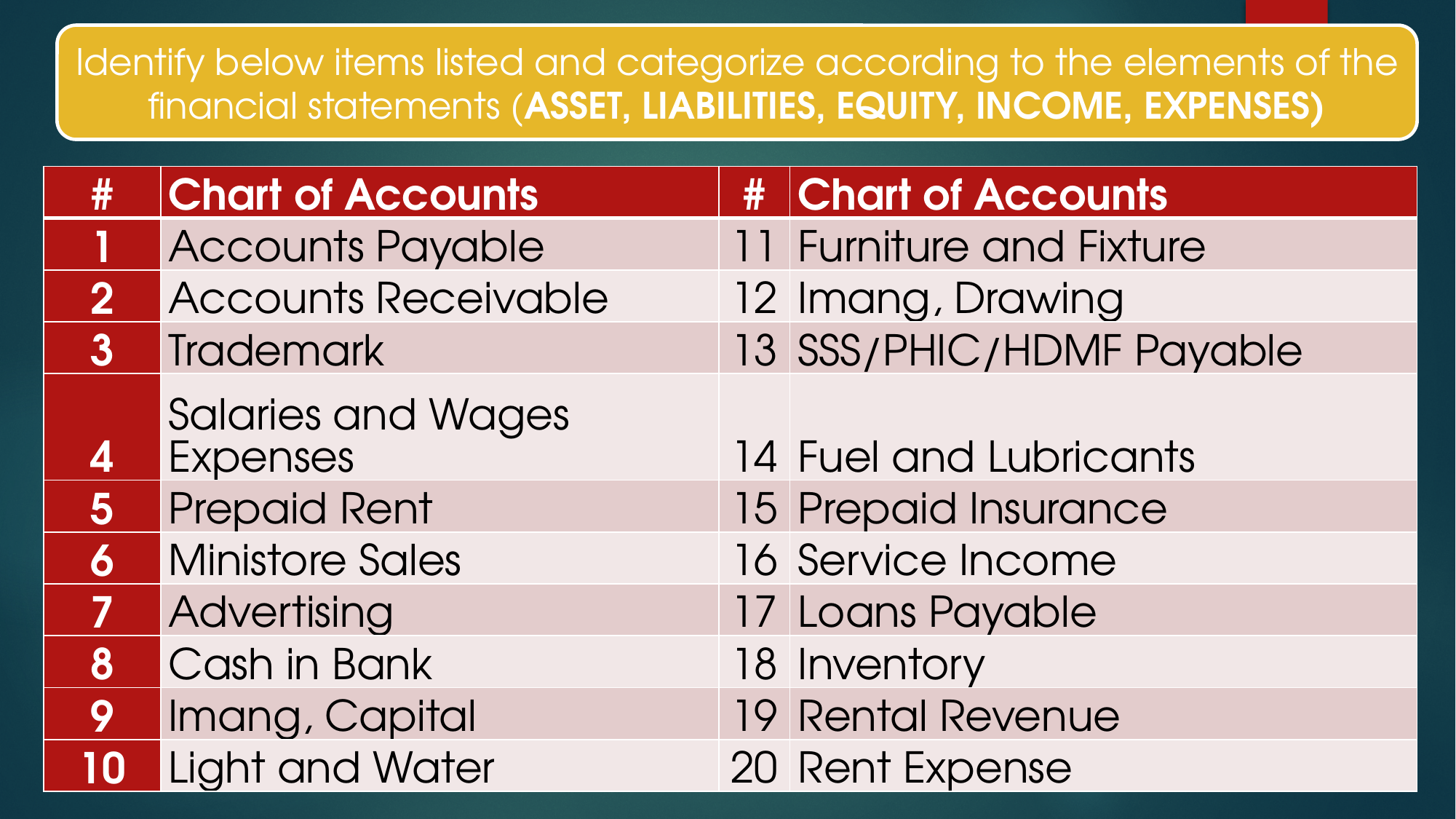

Identify below items listed and categorize according to the elements of the financial statements (ASSET, LIABILITIES, EQUITY, INCOME, EXPENSES)
| # | Chart of Accounts | # | Chart of Accounts |
| --- | --- | --- | --- |
| 1 | Accounts Payable | 11 | Furniture and Fixture |
| 2 | Accounts Receivable | 12 | Imang, Drawing |
| 3 | Trademark | 13 | SSS/PHIC/HDMF Payable |
| 4 | Salaries and Wages Expenses | 14 | Fuel and Lubricants |
| 5 | Prepaid Rent | 15 | Prepaid Insurance |
| 6 | Ministore Sales | 16 | Service Income |
| 7 | Advertising | 17 | Loans Payable |
| 8 | Cash in Bank | 18 | Inventory |
| 9 | Imang, Capital | 19 | Rental Revenue |
| 10 | Light and Water | 20 | Rent Expense |